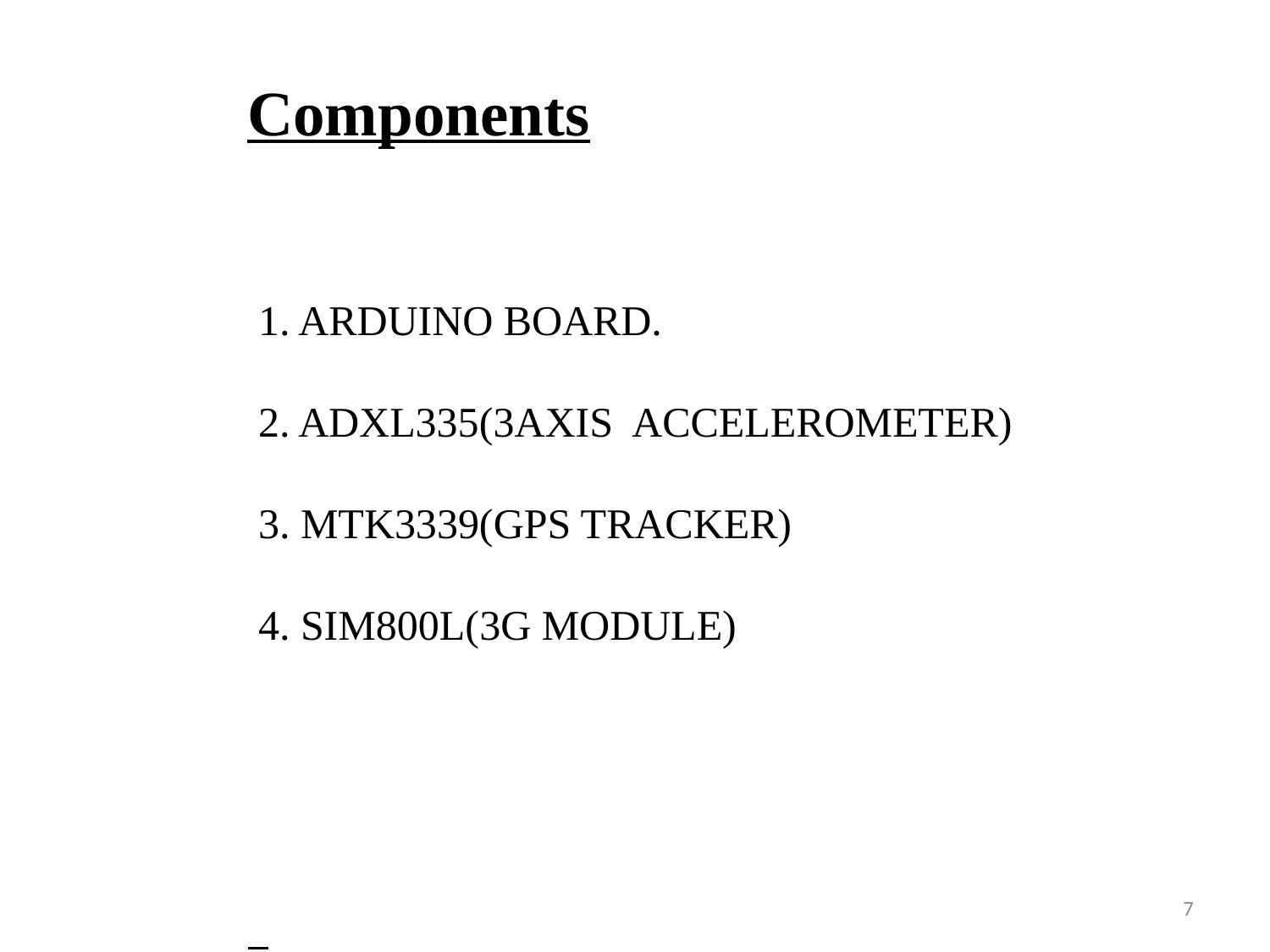

Components
# 1. Arduino board. 2. adxl335(3AXIS  accelerometer) 3. mtk3339(GPs tracker) 4. sim800l(3g module)
7